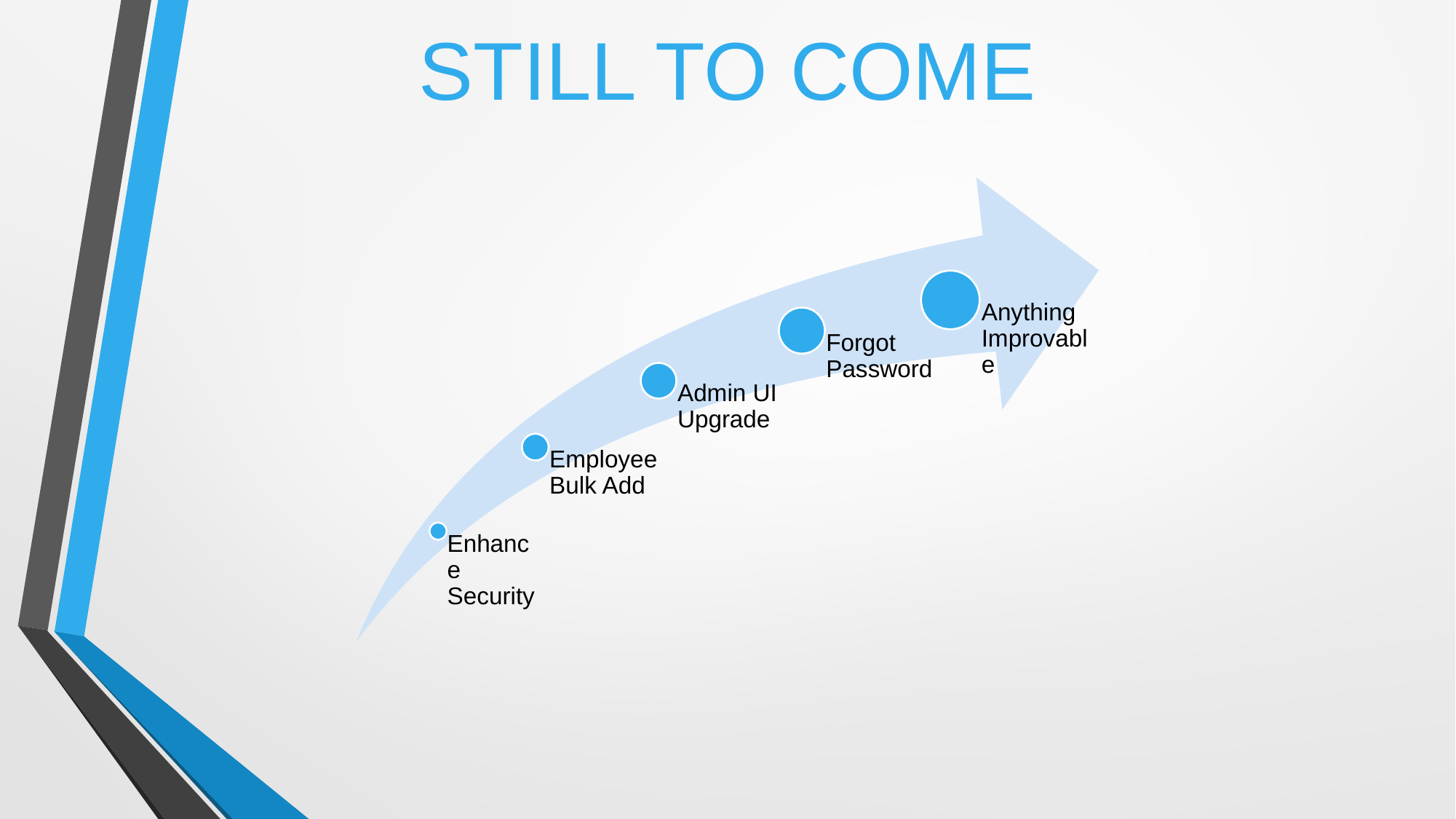

STILL TO COME
Enhance Security
Employee Bulk Add
Admin UI Upgrade
Forgot Password
Anything Improvable